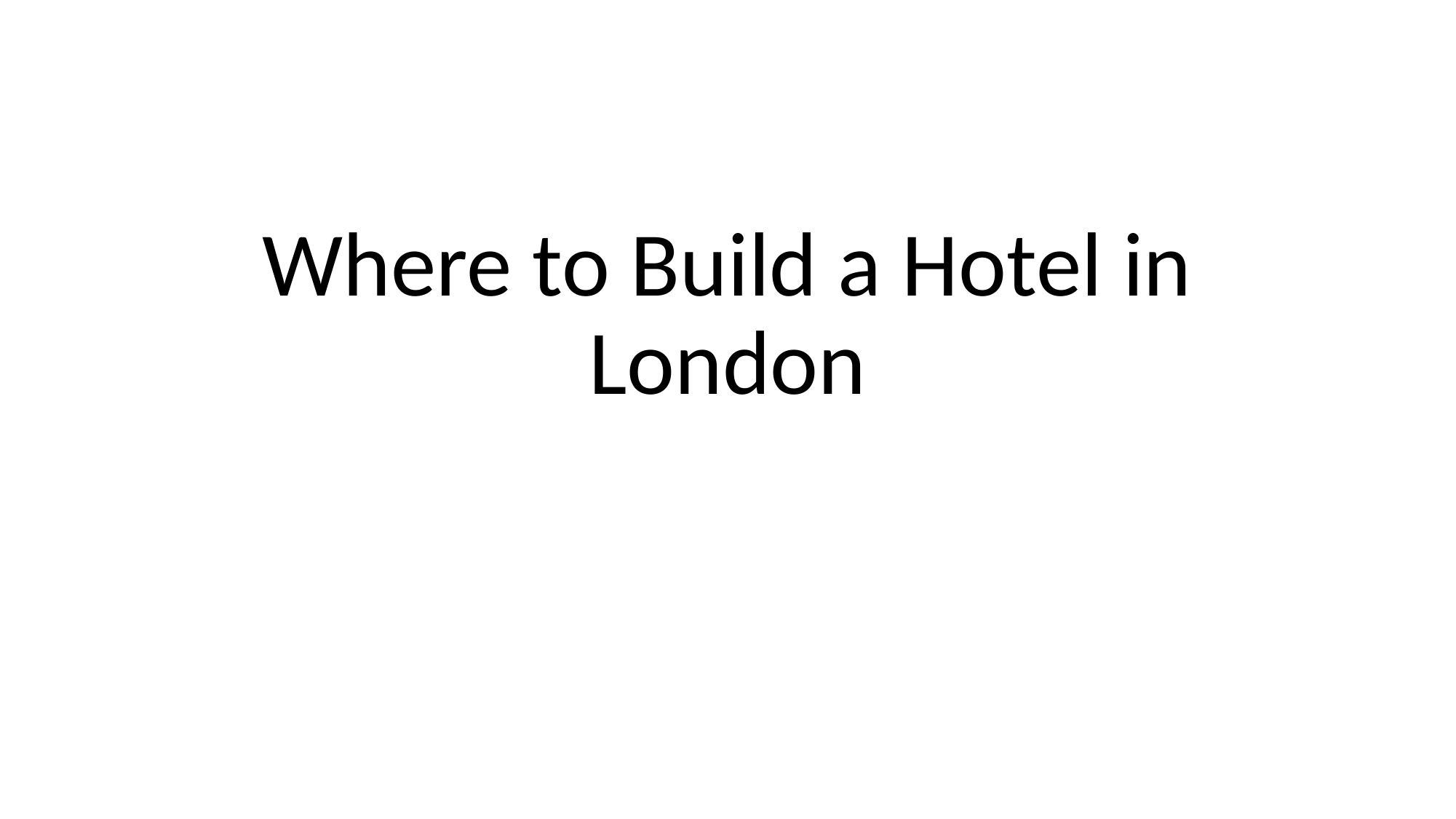

# Where to Build a Hotel in London